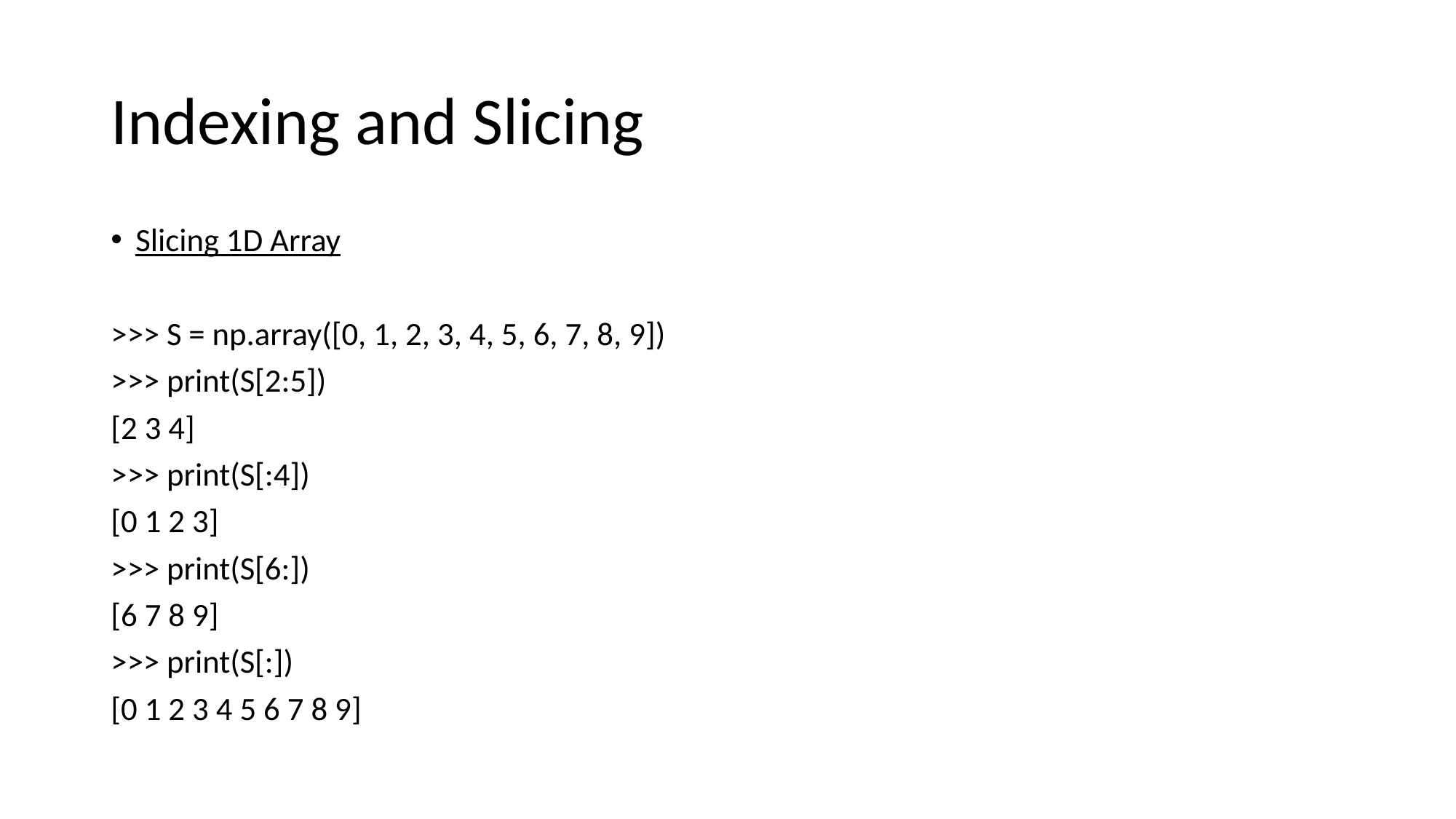

# Indexing and Slicing
Slicing 1D Array

>>> S = np.array([0, 1, 2, 3, 4, 5, 6, 7, 8, 9])
>>> print(S[2:5])
[2 3 4]
>>> print(S[:4])
[0 1 2 3]
>>> print(S[6:])
[6 7 8 9]
>>> print(S[:])
[0 1 2 3 4 5 6 7 8 9]